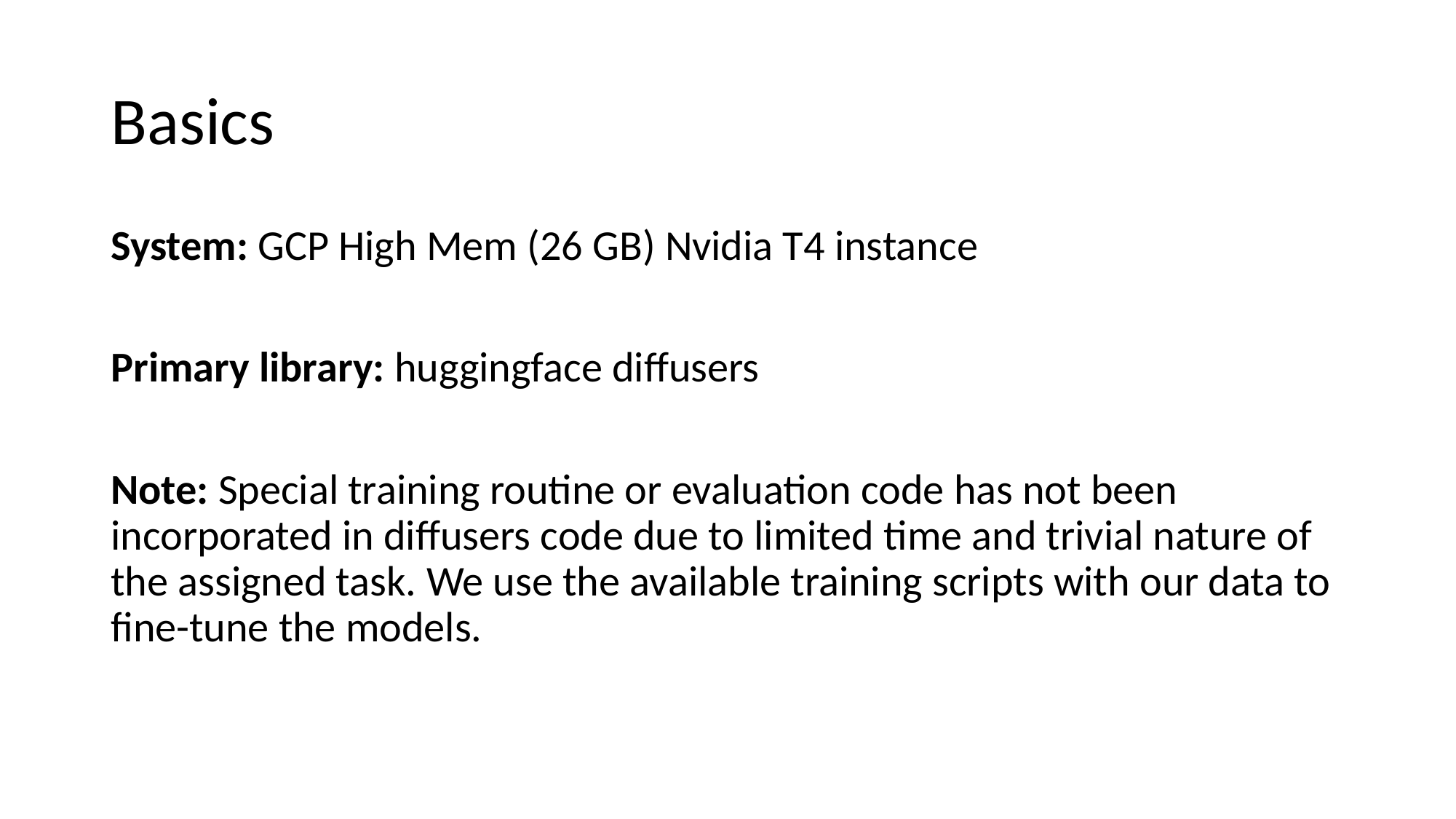

# Basics
System: GCP High Mem (26 GB) Nvidia T4 instance

Primary library: huggingface diffusers

Note: Special training routine or evaluation code has not been incorporated in diffusers code due to limited time and trivial nature of the assigned task. We use the available training scripts with our data to fine-tune the models.